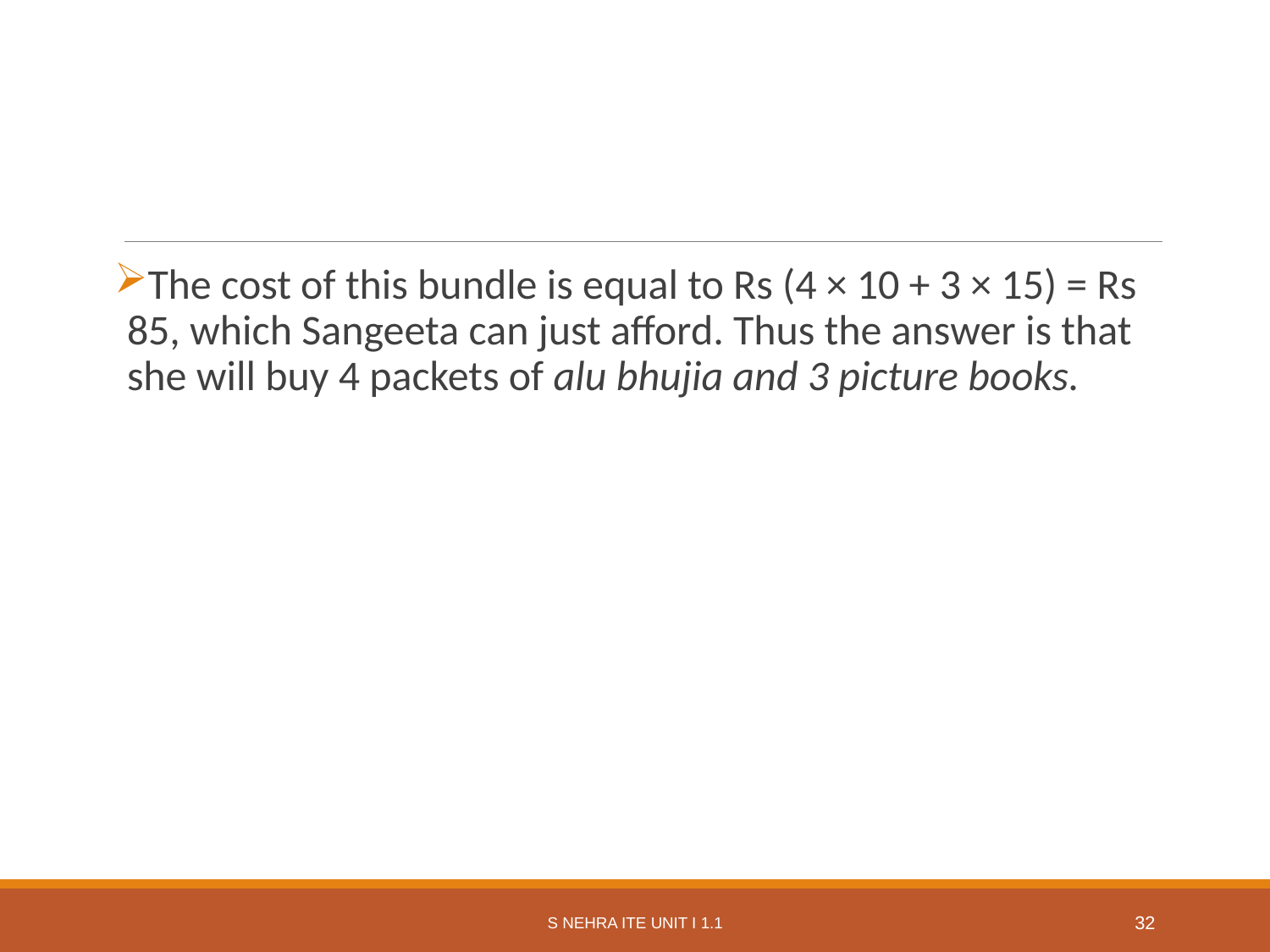

#
The cost of this bundle is equal to Rs (4 × 10 + 3 × 15) = Rs 85, which Sangeeta can just afford. Thus the answer is that she will buy 4 packets of alu bhujia and 3 picture books.
S Nehra ITE Unit I 1.1
32